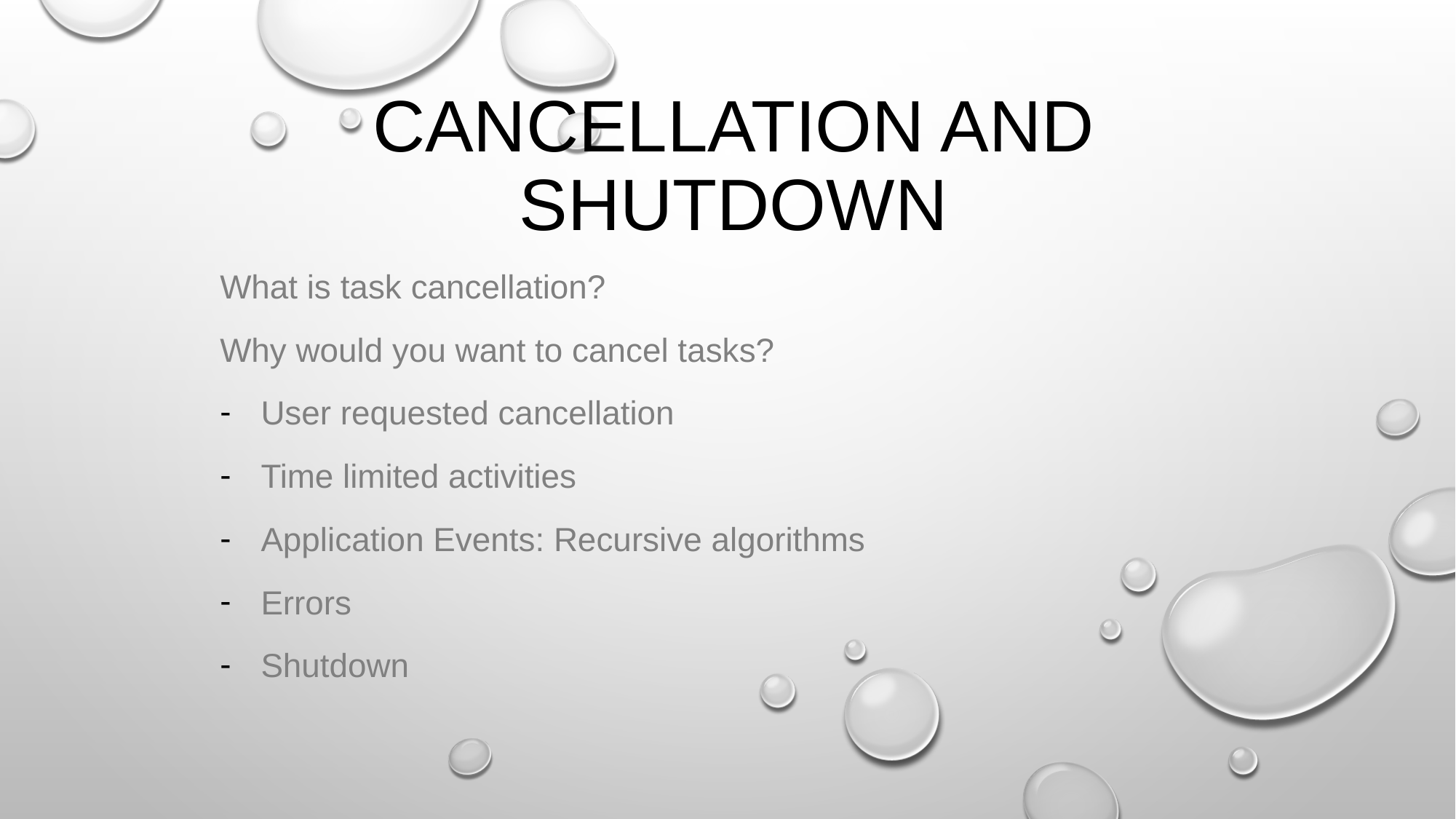

# Cancellation and shutdown
What is task cancellation?
Why would you want to cancel tasks?
User requested cancellation
Time limited activities
Application Events: Recursive algorithms
Errors
Shutdown